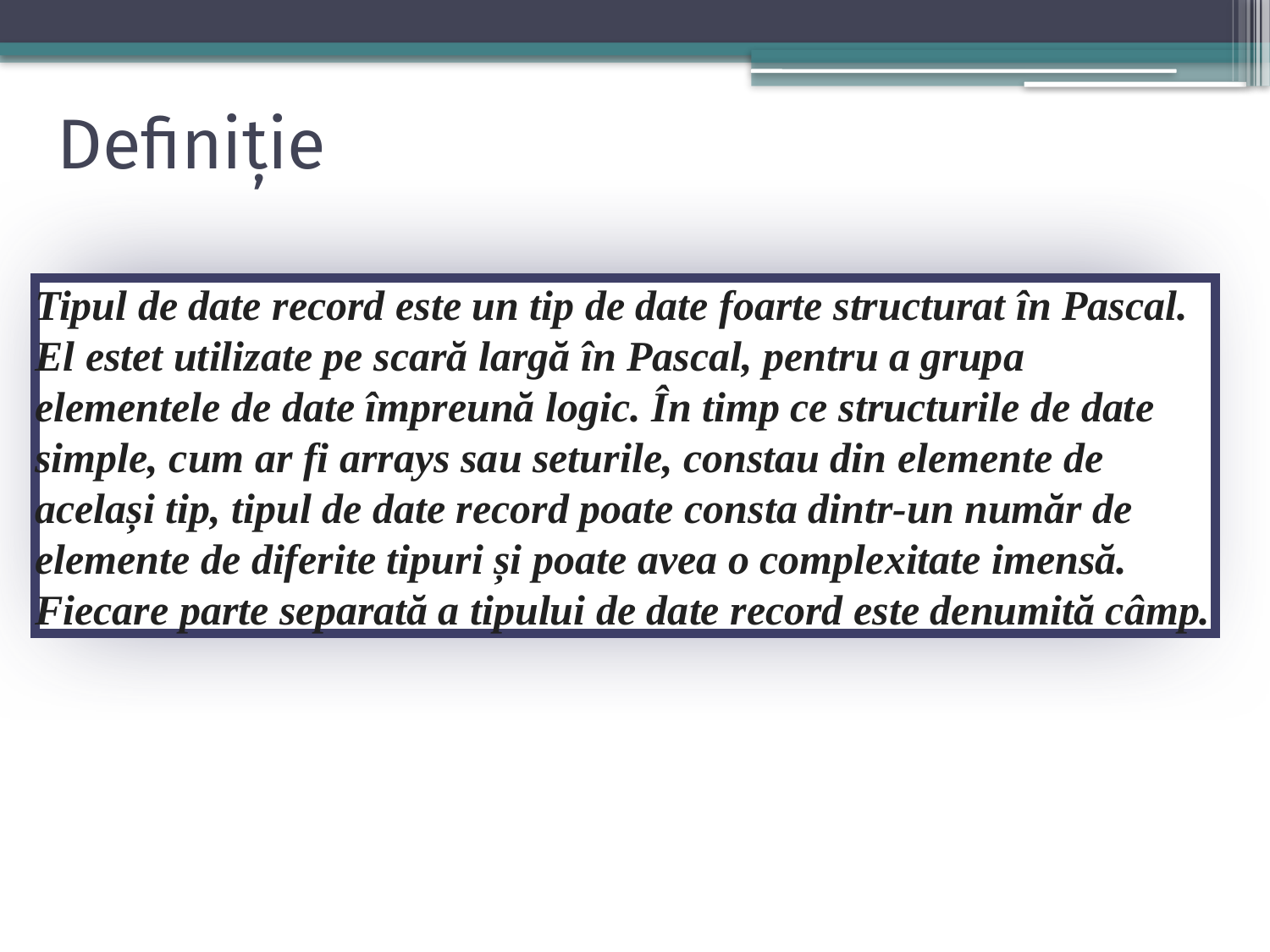

# Definiție
Tipul de date record este un tip de date foarte structurat în Pascal. El estet utilizate pe scară largă în Pascal, pentru a grupa elementele de date împreună logic. În timp ce structurile de date simple, cum ar fi arrays sau seturile, constau din elemente de același tip, tipul de date record poate consta dintr-un număr de elemente de diferite tipuri și poate avea o complexitate imensă. Fiecare parte separată a tipului de date record este denumită câmp.